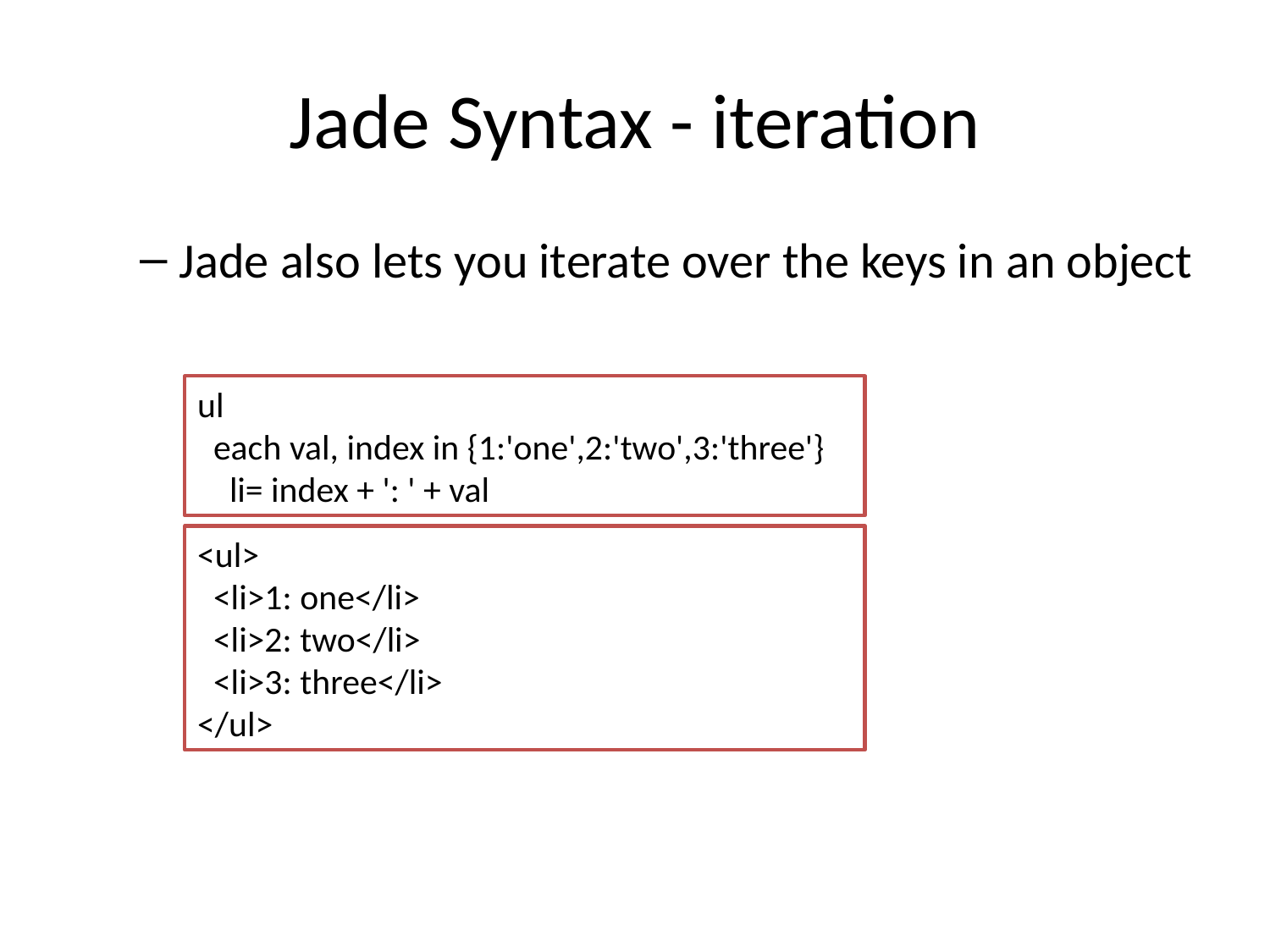

# Jade Syntax - iteration
Jade also lets you iterate over the keys in an object
ul
  each val, index in {1:'one',2:'two',3:'three'}
    li= index + ': ' + val
<ul>
  <li>1: one</li>
  <li>2: two</li>
  <li>3: three</li>
</ul>